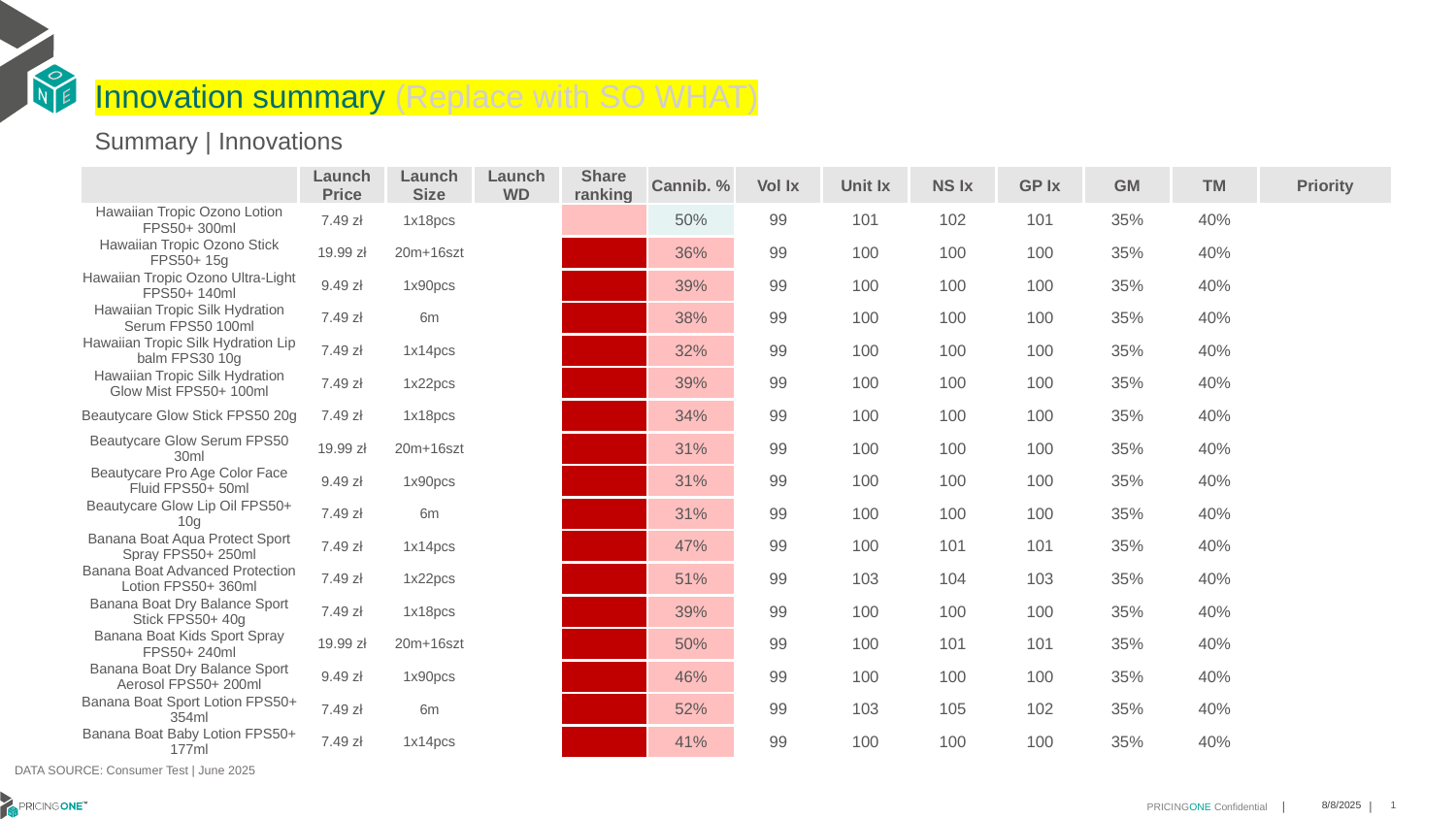

# Innovation summary (Replace with SO WHAT)
Summary | Innovations
|  | Launch Price | Launch Size | Launch WD | Share ranking | Cannib. % | Vol Ix | Unit Ix | NS Ix | GP Ix | GM | TM | Priority |
| --- | --- | --- | --- | --- | --- | --- | --- | --- | --- | --- | --- | --- |
| Hawaiian Tropic Ozono Lotion FPS50+ 300ml | 7.49 zł | 1x18pcs |  |  | 50% | 99 | 101 | 102 | 101 | 35% | 40% |  |
| Hawaiian Tropic Ozono Stick FPS50+ 15g | 19.99 zł | 20m+16szt |  |  | 36% | 99 | 100 | 100 | 100 | 35% | 40% |  |
| Hawaiian Tropic Ozono Ultra-Light FPS50+ 140ml | 9.49 zł | 1x90pcs |  |  | 39% | 99 | 100 | 100 | 100 | 35% | 40% |  |
| Hawaiian Tropic Silk Hydration Serum FPS50 100ml | 7.49 zł | 6m |  |  | 38% | 99 | 100 | 100 | 100 | 35% | 40% |  |
| Hawaiian Tropic Silk Hydration Lip balm FPS30 10g | 7.49 zł | 1x14pcs |  |  | 32% | 99 | 100 | 100 | 100 | 35% | 40% |  |
| Hawaiian Tropic Silk Hydration Glow Mist FPS50+ 100ml | 7.49 zł | 1x22pcs |  |  | 39% | 99 | 100 | 100 | 100 | 35% | 40% |  |
| Beautycare Glow Stick FPS50 20g | 7.49 zł | 1x18pcs |  |  | 34% | 99 | 100 | 100 | 100 | 35% | 40% |  |
| Beautycare Glow Serum FPS50 30ml | 19.99 zł | 20m+16szt |  |  | 31% | 99 | 100 | 100 | 100 | 35% | 40% |  |
| Beautycare Pro Age Color Face Fluid FPS50+ 50ml | 9.49 zł | 1x90pcs |  |  | 31% | 99 | 100 | 100 | 100 | 35% | 40% |  |
| Beautycare Glow Lip Oil FPS50+ 10g | 7.49 zł | 6m |  |  | 31% | 99 | 100 | 100 | 100 | 35% | 40% |  |
| Banana Boat Aqua Protect Sport Spray FPS50+ 250ml | 7.49 zł | 1x14pcs |  |  | 47% | 99 | 100 | 101 | 101 | 35% | 40% |  |
| Banana Boat Advanced Protection Lotion FPS50+ 360ml | 7.49 zł | 1x22pcs |  |  | 51% | 99 | 103 | 104 | 103 | 35% | 40% |  |
| Banana Boat Dry Balance Sport Stick FPS50+ 40g | 7.49 zł | 1x18pcs |  |  | 39% | 99 | 100 | 100 | 100 | 35% | 40% |  |
| Banana Boat Kids Sport Spray FPS50+ 240ml | 19.99 zł | 20m+16szt |  |  | 50% | 99 | 100 | 101 | 101 | 35% | 40% |  |
| Banana Boat Dry Balance Sport Aerosol FPS50+ 200ml | 9.49 zł | 1x90pcs |  |  | 46% | 99 | 100 | 100 | 100 | 35% | 40% |  |
| Banana Boat Sport Lotion FPS50+ 354ml | 7.49 zł | 6m |  |  | 52% | 99 | 103 | 105 | 102 | 35% | 40% |  |
| Banana Boat Baby Lotion FPS50+ 177ml | 7.49 zł | 1x14pcs |  |  | 41% | 99 | 100 | 100 | 100 | 35% | 40% |  |
DATA SOURCE: Consumer Test | June 2025
8/8/2025
1